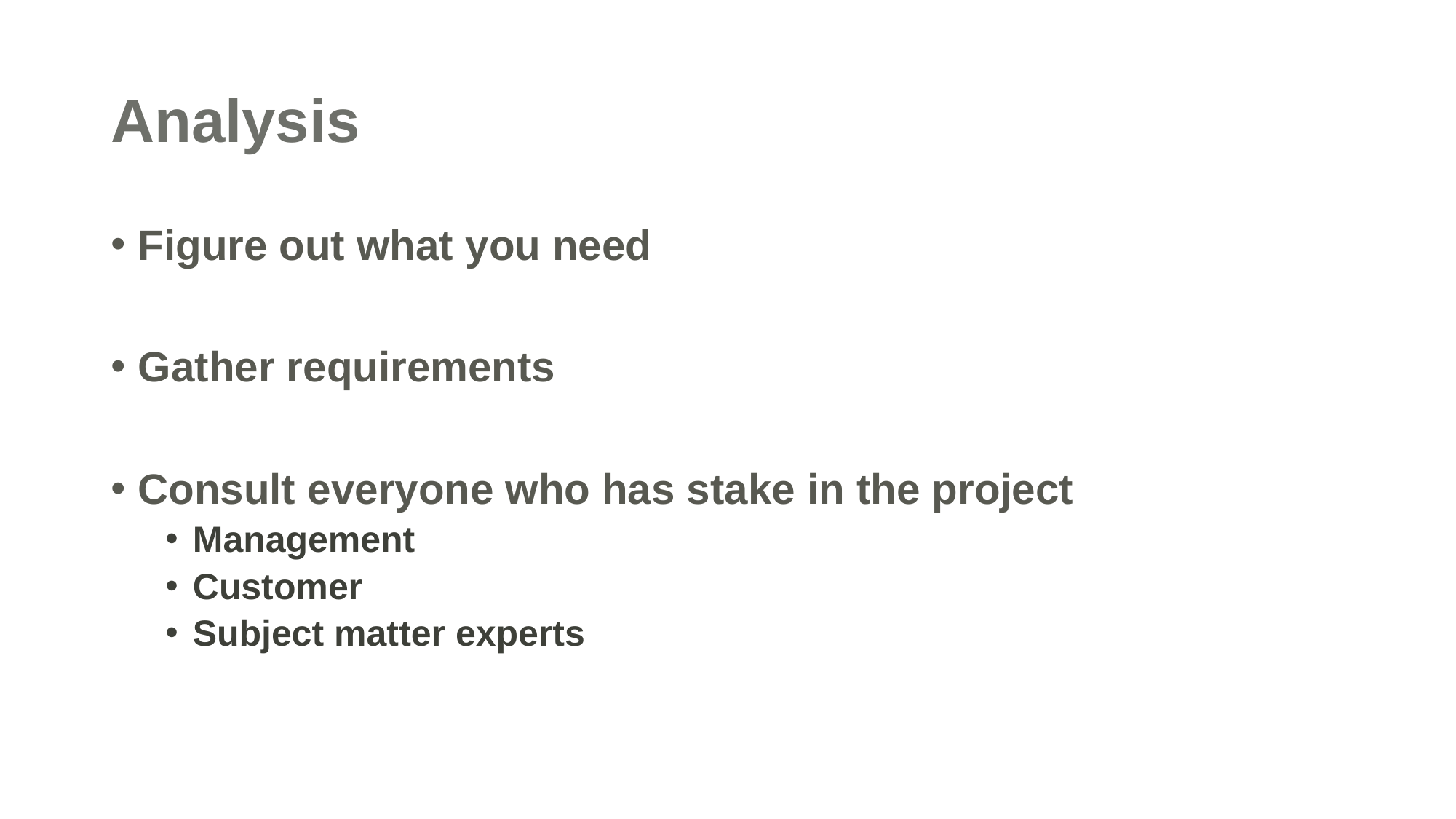

# Analysis
Figure out what you need

Gather requirements

Consult everyone who has stake in the project
Management
Customer
Subject matter experts